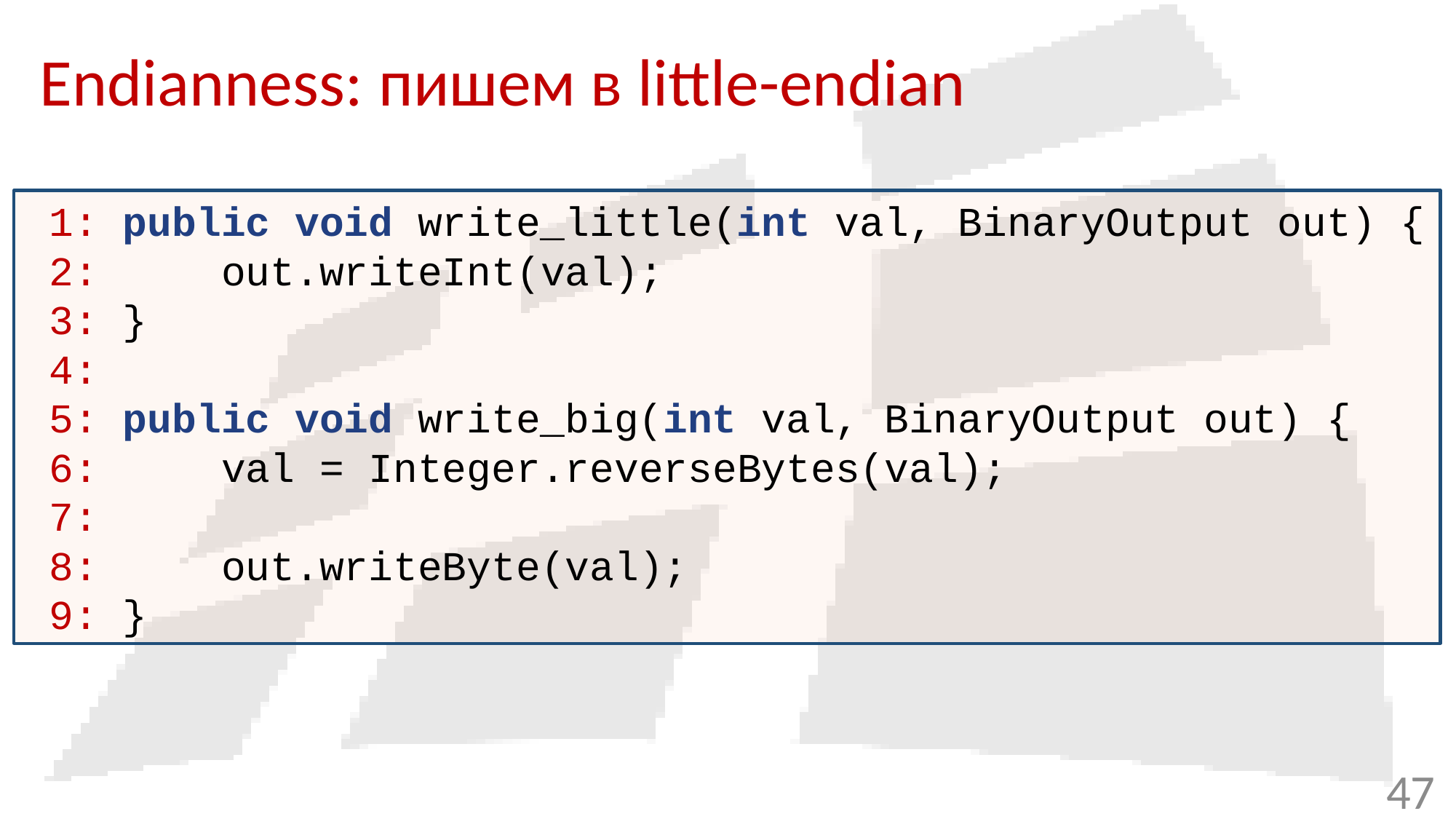

# Endianness: пишем в little-endian
 1: public void write_little(int val, BinaryOutput out) {
 2:     out.writeInt(val);
 3: }
 4:
 5: public void write_big(int val, BinaryOutput out) {
 6:     val = Integer.reverseBytes(val);
 7:
 8:     out.writeByte(val);
 9: }
47